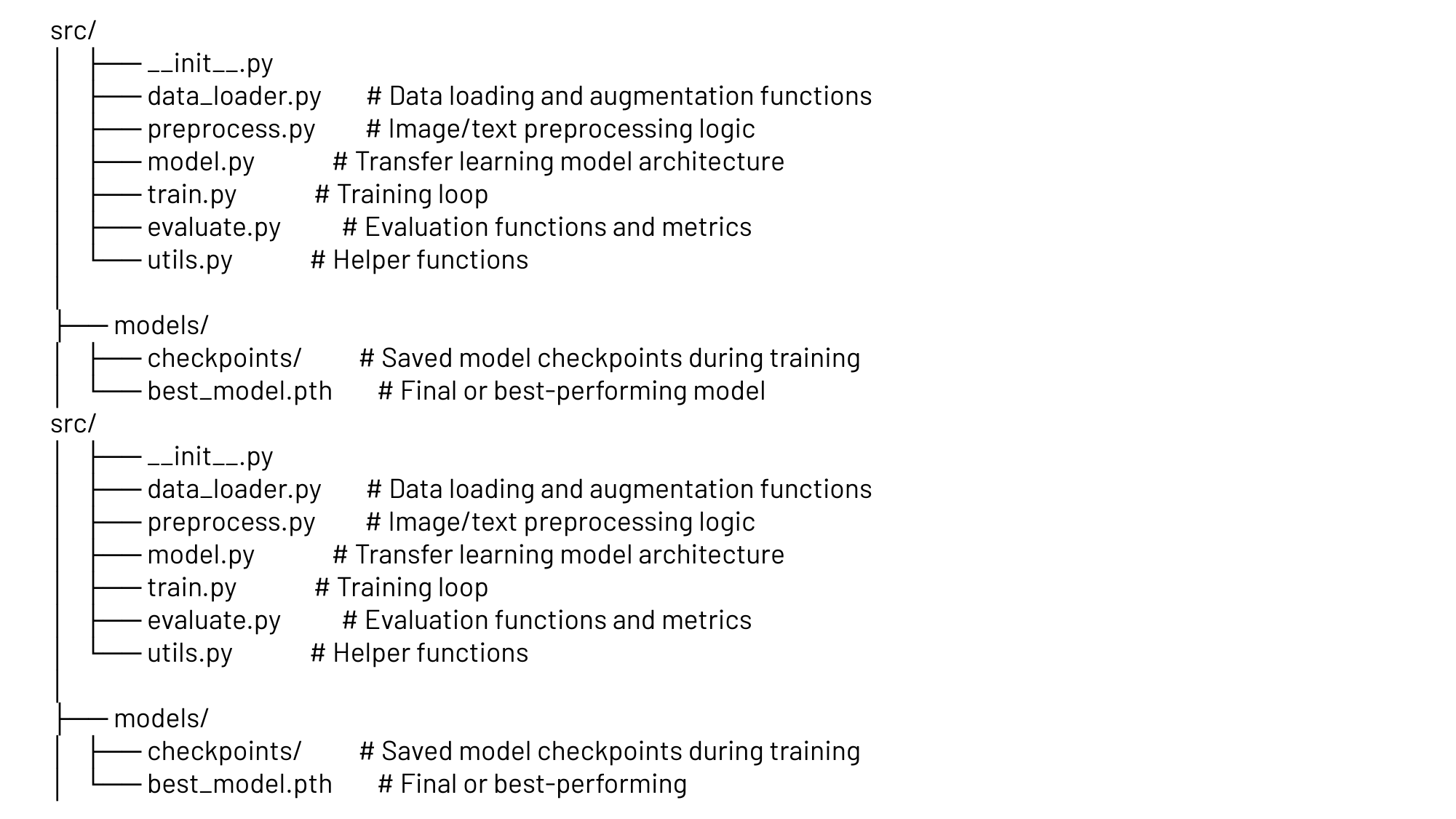

src/
│   ├── __init__.py
│   ├── data_loader.py        # Data loading and augmentation functions
│   ├── preprocess.py         # Image/text preprocessing logic
│   ├── model.py              # Transfer learning model architecture
│   ├── train.py              # Training loop
│   ├── evaluate.py           # Evaluation functions and metrics
│   └── utils.py              # Helper functions
│
├── models/
│   ├── checkpoints/          # Saved model checkpoints during training
│   └── best_model.pth        # Final or best-performing model
src/
│   ├── __init__.py
│   ├── data_loader.py        # Data loading and augmentation functions
│   ├── preprocess.py         # Image/text preprocessing logic
│   ├── model.py              # Transfer learning model architecture
│   ├── train.py              # Training loop
│   ├── evaluate.py           # Evaluation functions and metrics
│   └── utils.py              # Helper functions
│
├── models/
│   ├── checkpoints/          # Saved model checkpoints during training
│   └── best_model.pth        # Final or best-performing